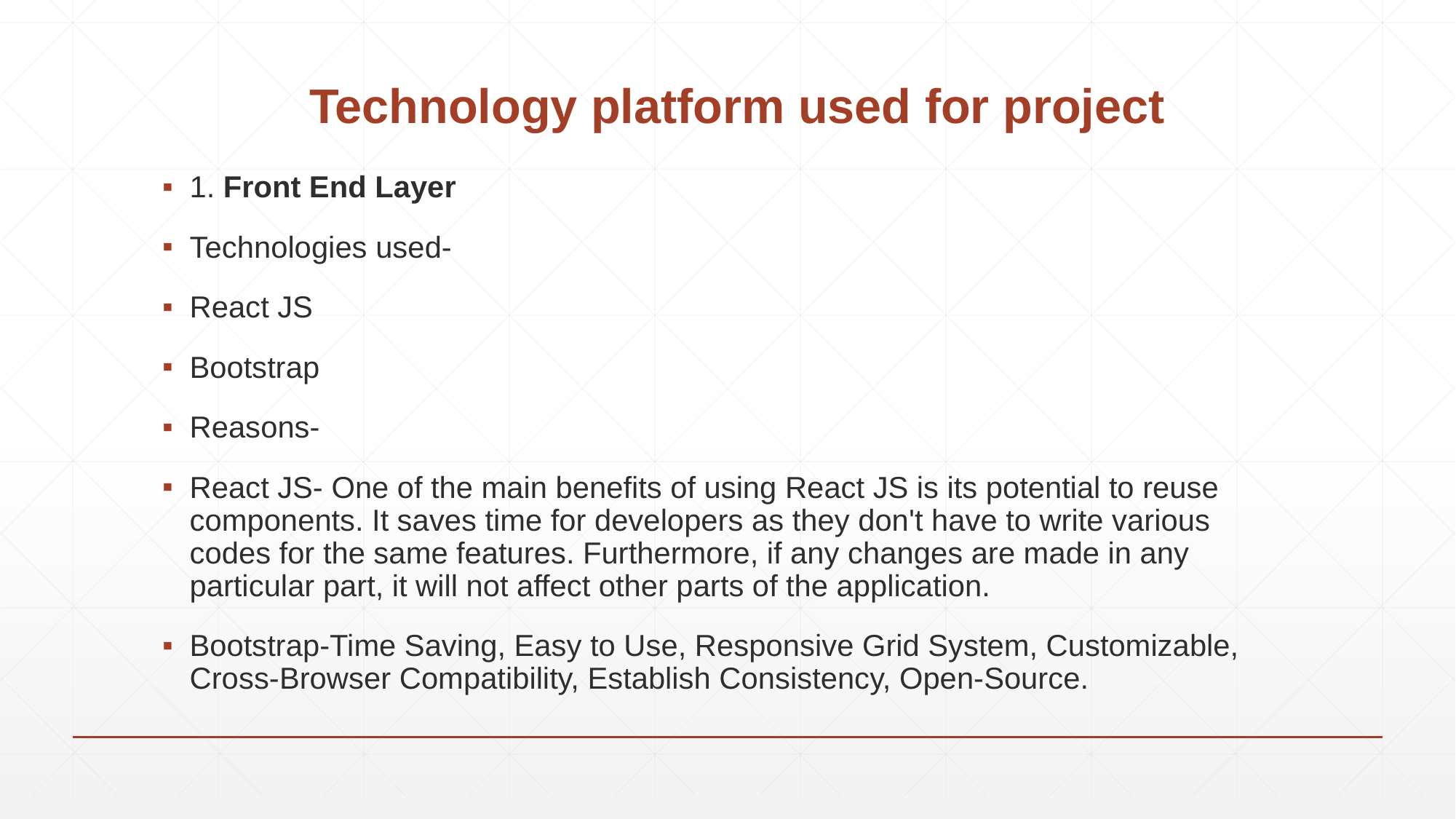

# Technology platform used for project
1. Front End Layer
Technologies used-
React JS
Bootstrap
Reasons-
React JS- One of the main benefits of using React JS is its potential to reuse components. It saves time for developers as they don't have to write various codes for the same features. Furthermore, if any changes are made in any particular part, it will not affect other parts of the application.
Bootstrap-Time Saving, Easy to Use, Responsive Grid System, Customizable, Cross-Browser Compatibility, Establish Consistency, Open-Source.